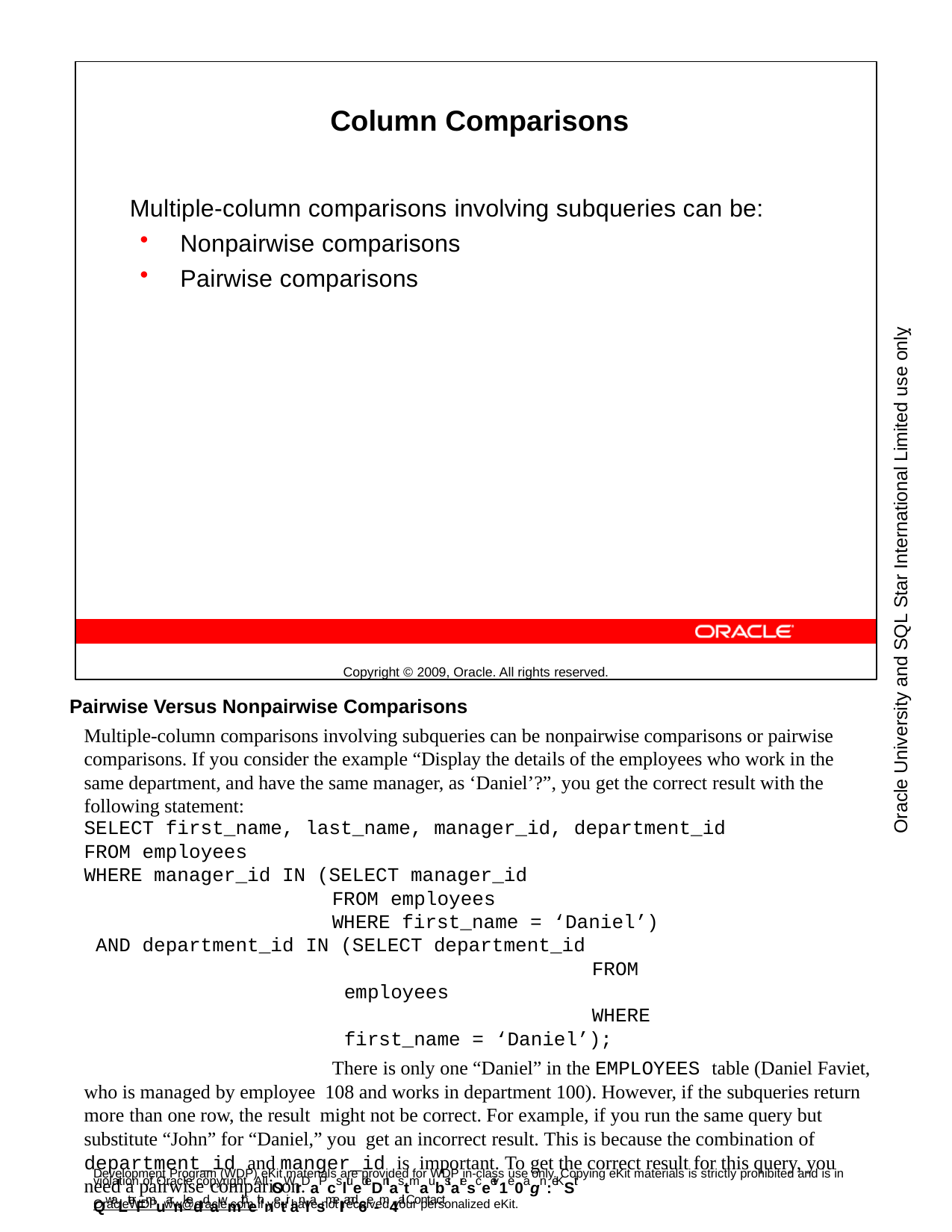

Column Comparisons

Multiple-column comparisons involving subqueries can be:
Nonpairwise comparisons
Pairwise comparisons

Copyright © 2009, Oracle. All rights reserved.
Oracle University and SQL Star International Limited use onlyฺ

Pairwise Versus Nonpairwise Comparisons
Multiple-column comparisons involving subqueries can be nonpairwise comparisons or pairwise  comparisons. If you consider the example “Display the details of the employees who work in the  same department, and have the same manager, as ‘Daniel’?”, you get the correct result with the  following statement:
SELECT first_name, last_name, manager_id, department_id
FROM employees
WHERE manager_id IN (SELECT manager_id
FROM employees
WHERE first_name = ‘Daniel’)  AND department_id IN (SELECT department_id
FROM employees
WHERE first_name = ‘Daniel’);
There is only one “Daniel” in the EMPLOYEES table (Daniel Faviet, who is managed by employee  108 and works in department 100). However, if the subqueries return more than one row, the result  might not be correct. For example, if you run the same query but substitute “John” for “Daniel,” you  get an incorrect result. This is because the combination of department_id and manger_id is  important. To get the correct result for this query, you need a pairwise comparison.
Development Program (WDP) eKit materials are provided for WDP in-class use only. Copying eKit materials is strictly prohibited and is in
violation of Oracle copyright. All OWrDaPcsltuedeDntas tmaubstaresceeiv1e0agn :eKSit QwaLterFmuarnkeddawmithethnetiranlasmeIIand6e-m4ail.  Contact
OracleWDP_ww@oracle.com if you have not received your personalized eKit.